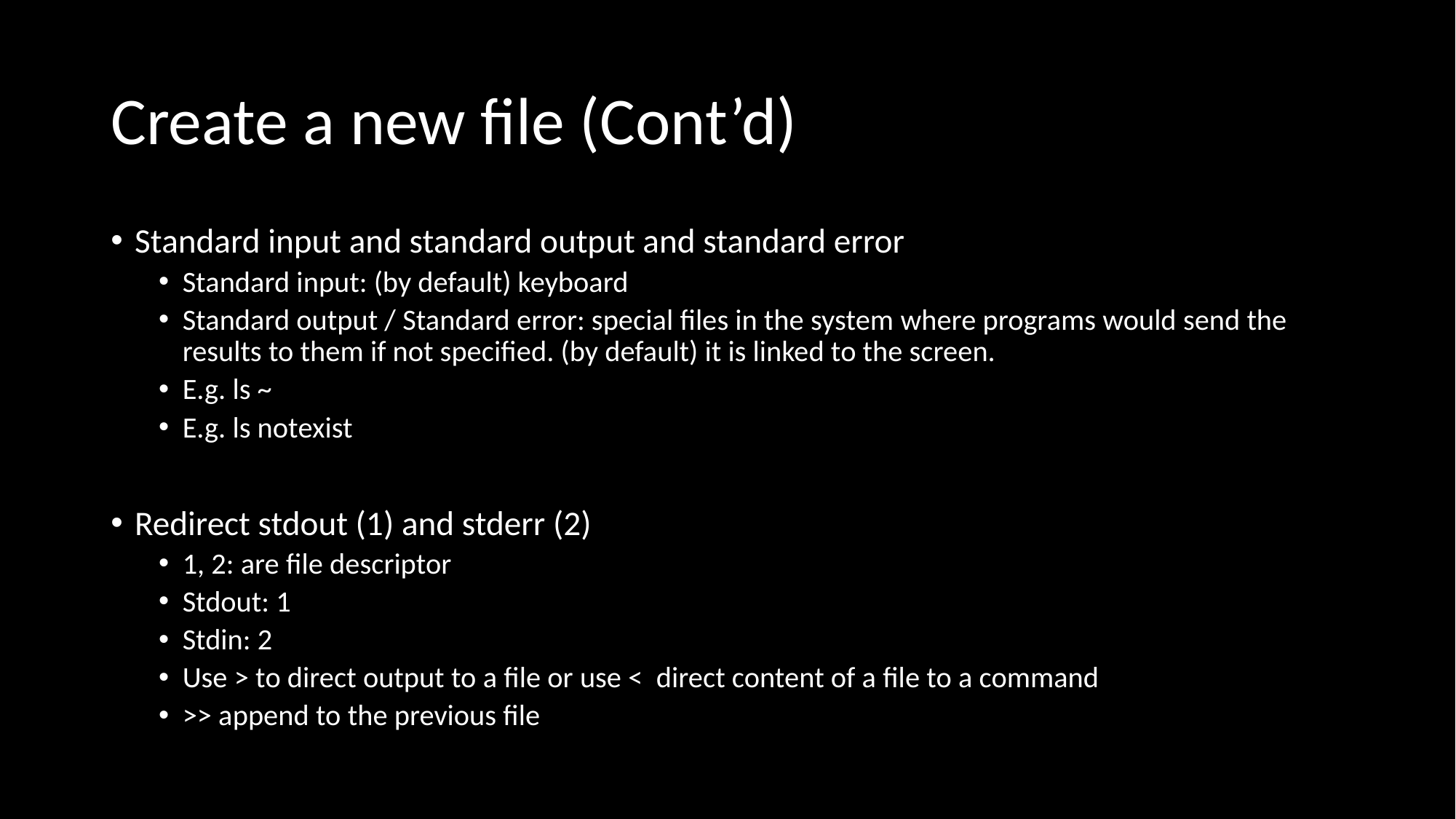

# Create a new file (Cont’d)
Standard input and standard output and standard error
Standard input: (by default) keyboard
Standard output / Standard error: special files in the system where programs would send the results to them if not specified. (by default) it is linked to the screen.
E.g. ls ~
E.g. ls notexist

Redirect stdout (1) and stderr (2)
1, 2: are file descriptor
Stdout: 1
Stdin: 2
Use > to direct output to a file or use <  direct content of a file to a command
>> append to the previous file